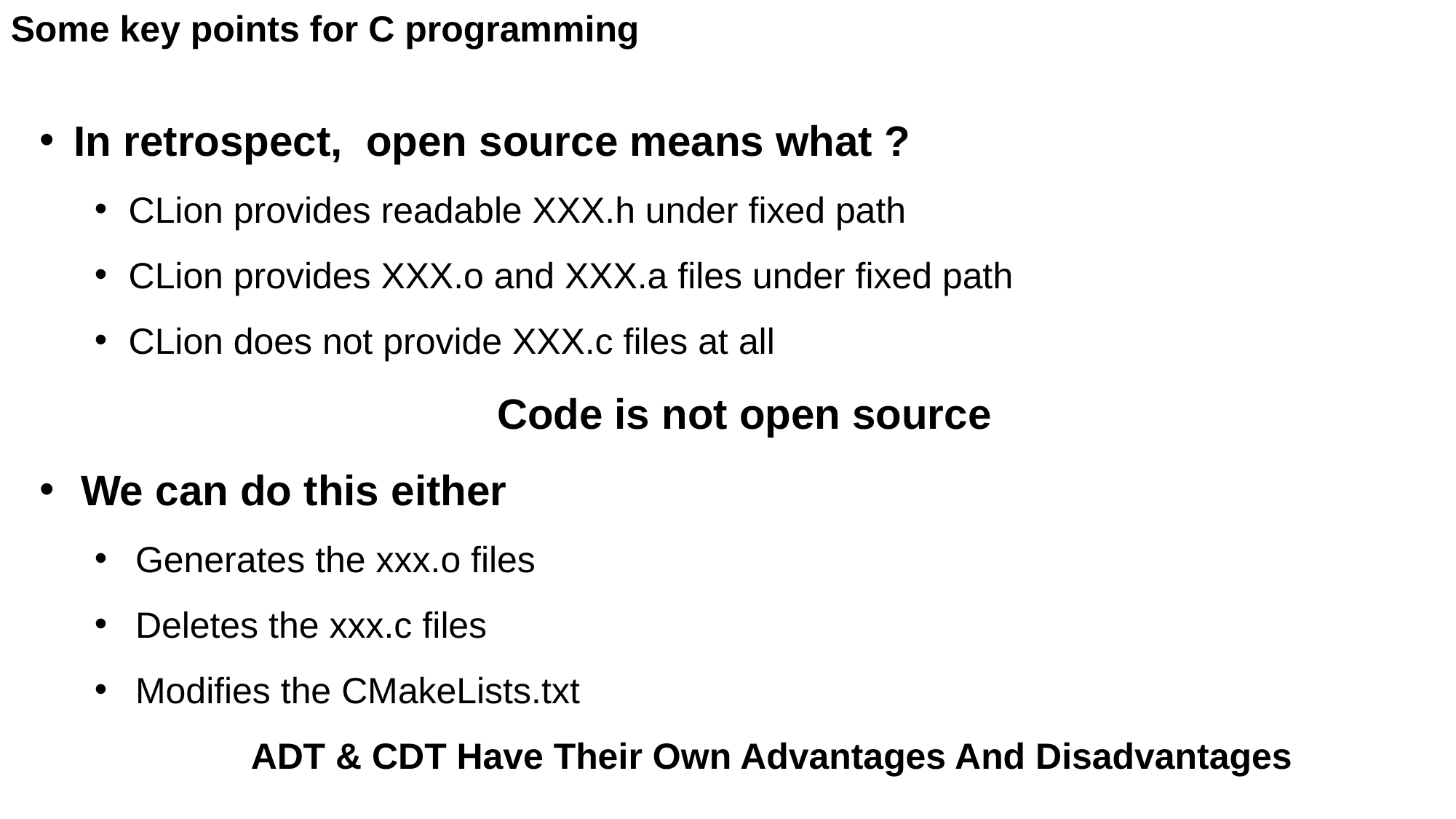

Some key points for C programming
In retrospect,  open source means what ?
CLion provides readable XXX.h under fixed path
CLion provides XXX.o and XXX.a files under fixed path
CLion does not provide XXX.c files at all
Code is not open source
We can do this either
Generates the xxx.o files
Deletes the xxx.c files
Modifies the CMakeLists.txt
ADT & CDT Have Their Own Advantages And Disadvantages